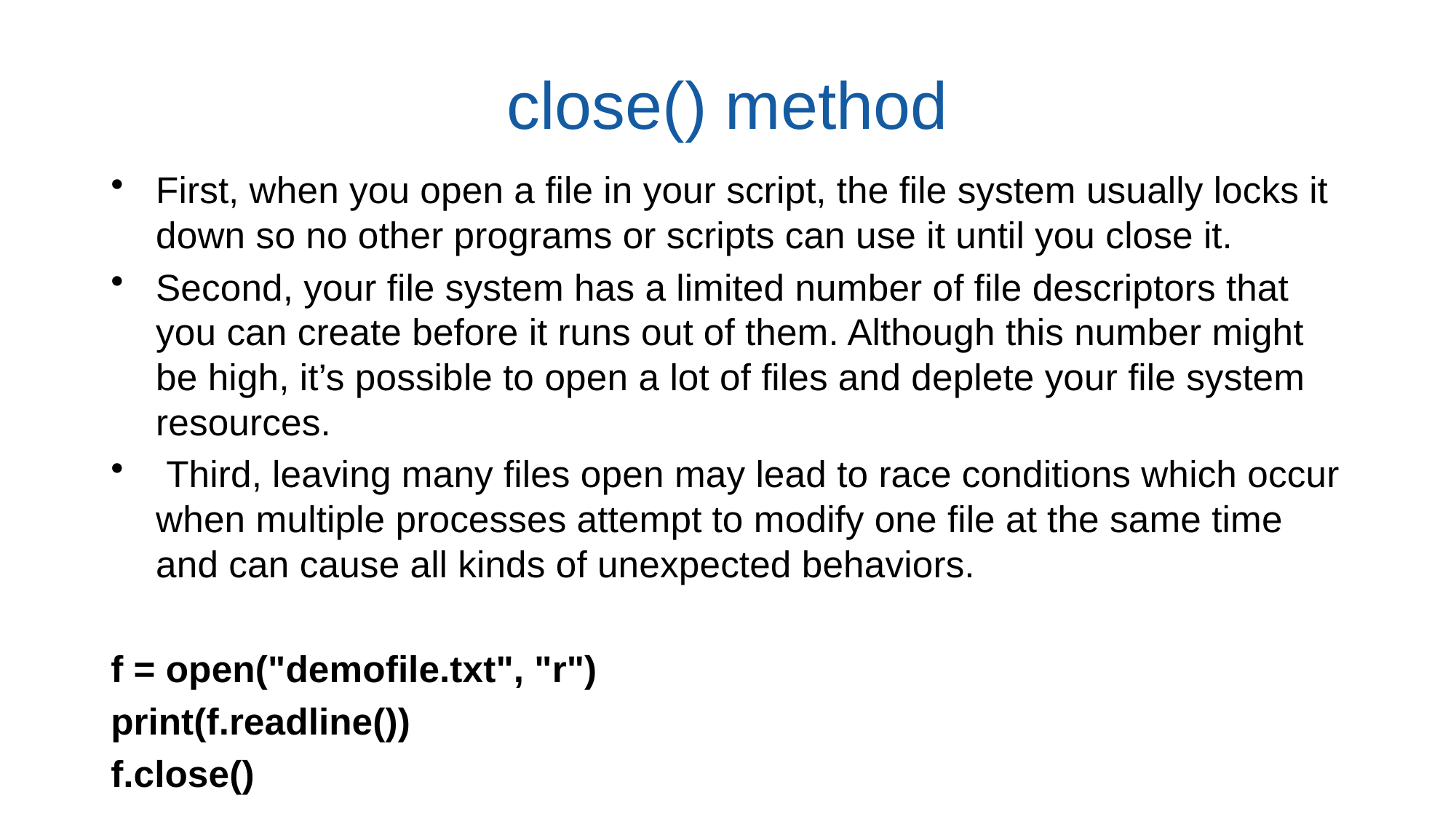

# close() method
First, when you open a file in your script, the file system usually locks it down so no other programs or scripts can use it until you close it.
Second, your file system has a limited number of file descriptors that you can create before it runs out of them. Although this number might be high, it’s possible to open a lot of files and deplete your file system resources.
 Third, leaving many files open may lead to race conditions which occur when multiple processes attempt to modify one file at the same time and can cause all kinds of unexpected behaviors.

f = open("demofile.txt", "r")
print(f.readline())
f.close()